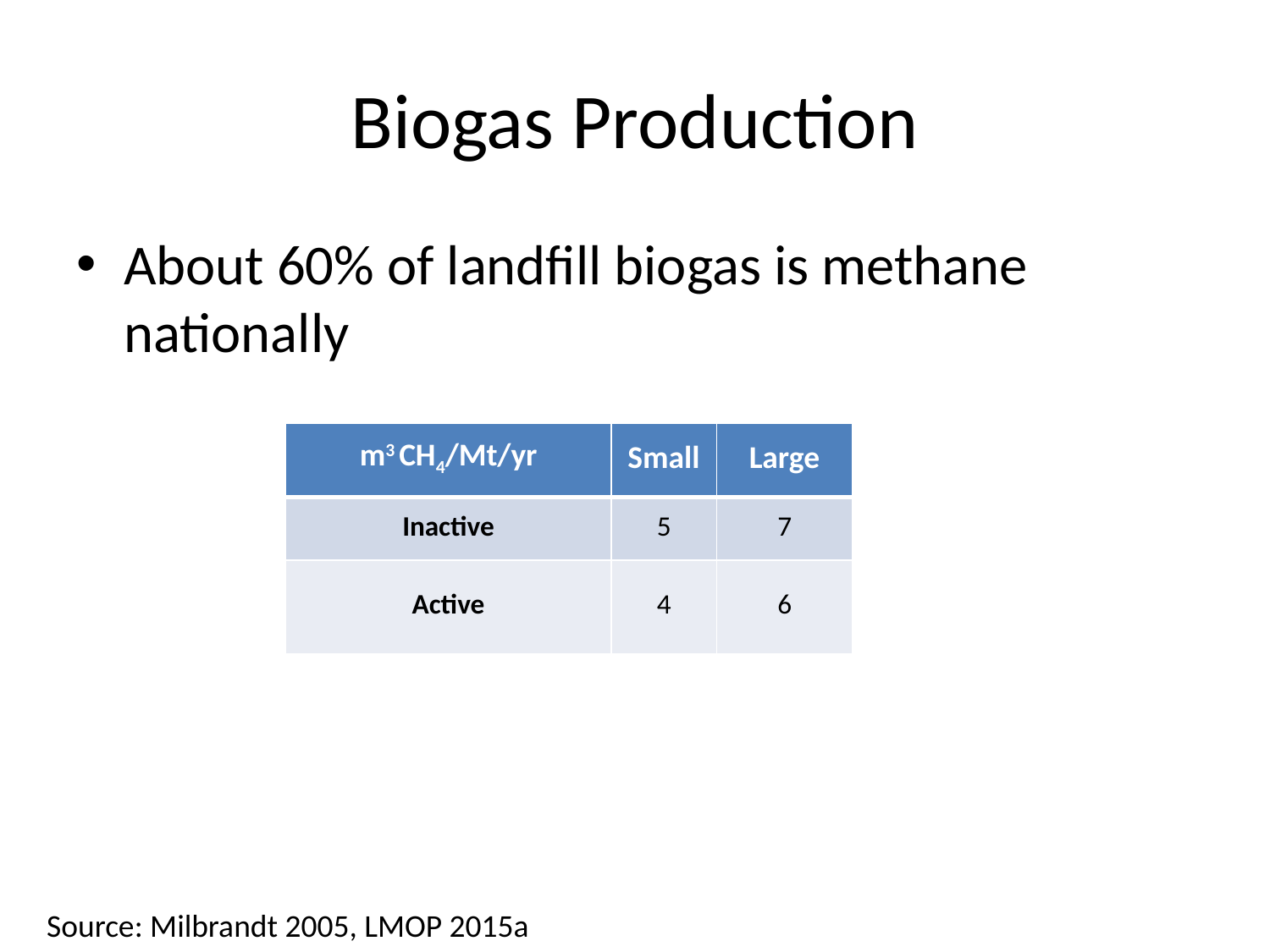

# Biogas Production
About 60% of landfill biogas is methane nationally
| m3 CH4/Mt/yr | Small | Large |
| --- | --- | --- |
| Inactive | 5 | 7 |
| Active | 4 | 6 |
Source: Milbrandt 2005, LMOP 2015a